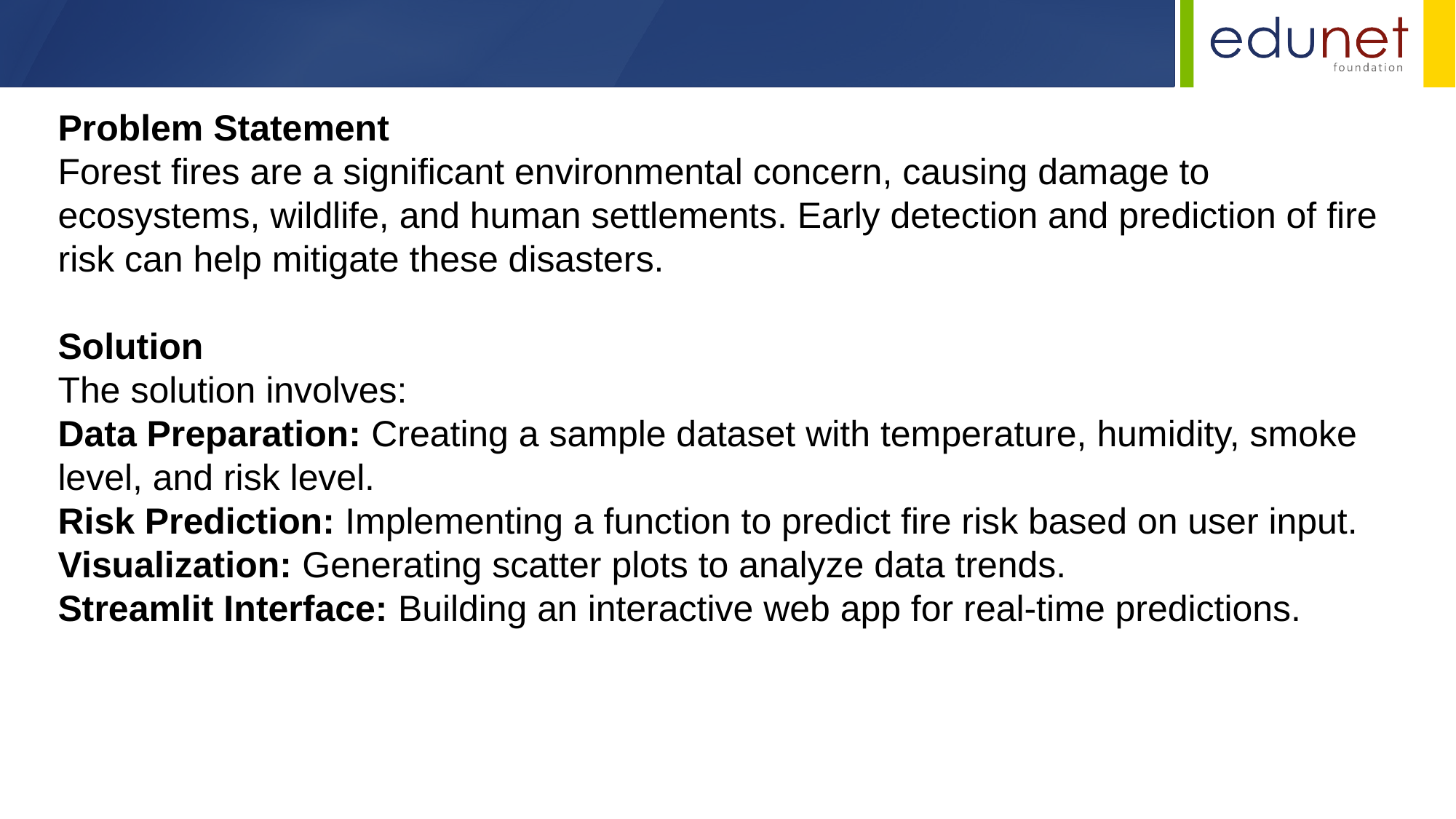

Problem Statement
Forest fires are a significant environmental concern, causing damage to ecosystems, wildlife, and human settlements. Early detection and prediction of fire risk can help mitigate these disasters.

Solution
The solution involves:
Data Preparation: Creating a sample dataset with temperature, humidity, smoke level, and risk level.
Risk Prediction: Implementing a function to predict fire risk based on user input.
Visualization: Generating scatter plots to analyze data trends.
Streamlit Interface: Building an interactive web app for real-time predictions.